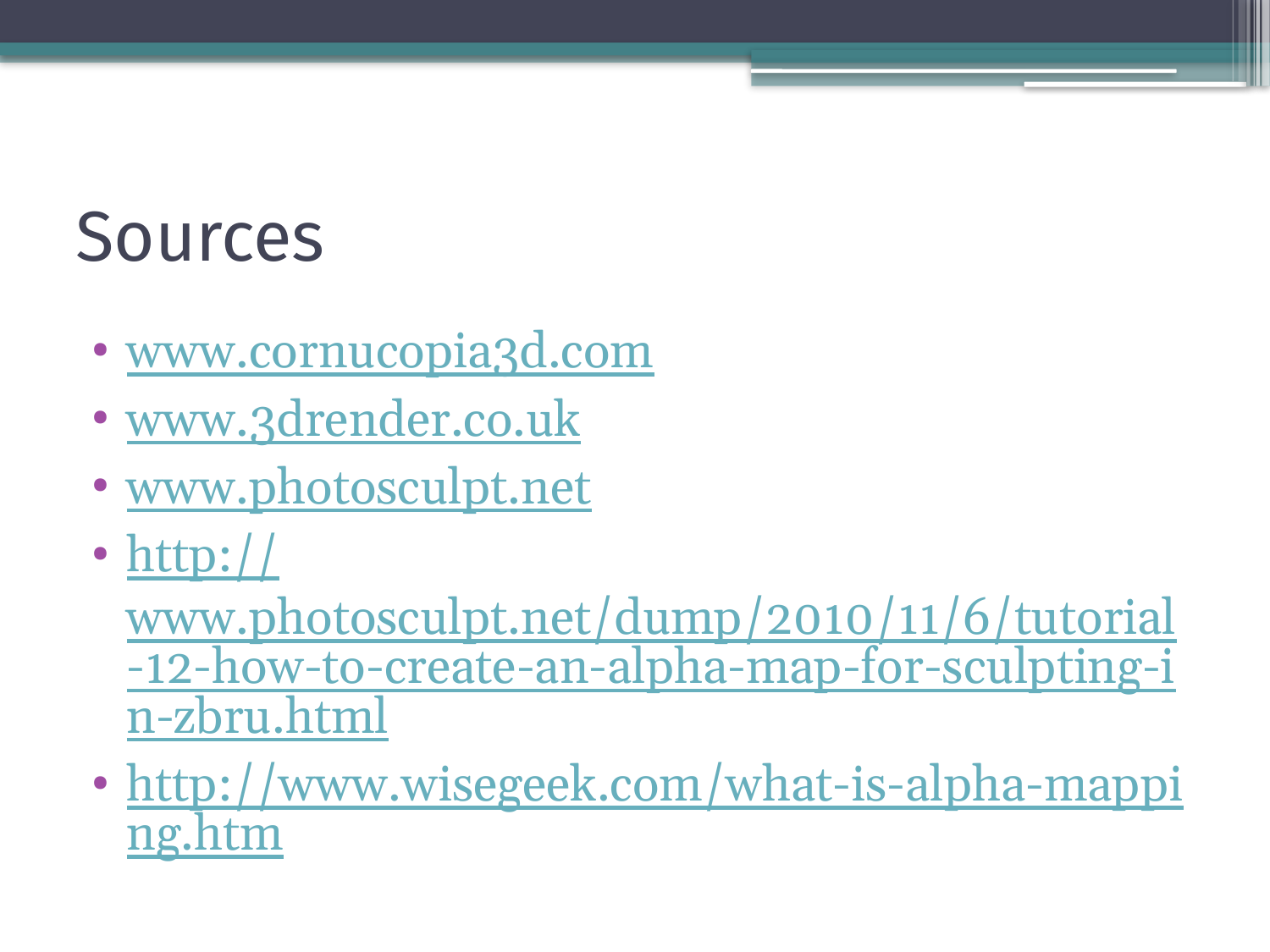

# Sources
www.cornucopia3d.com
www.3drender.co.uk
www.photosculpt.net
http://www.photosculpt.net/dump/2010/11/6/tutorial-12-how-to-create-an-alpha-map-for-sculpting-in-zbru.html
http://www.wisegeek.com/what-is-alpha-mapping.htm